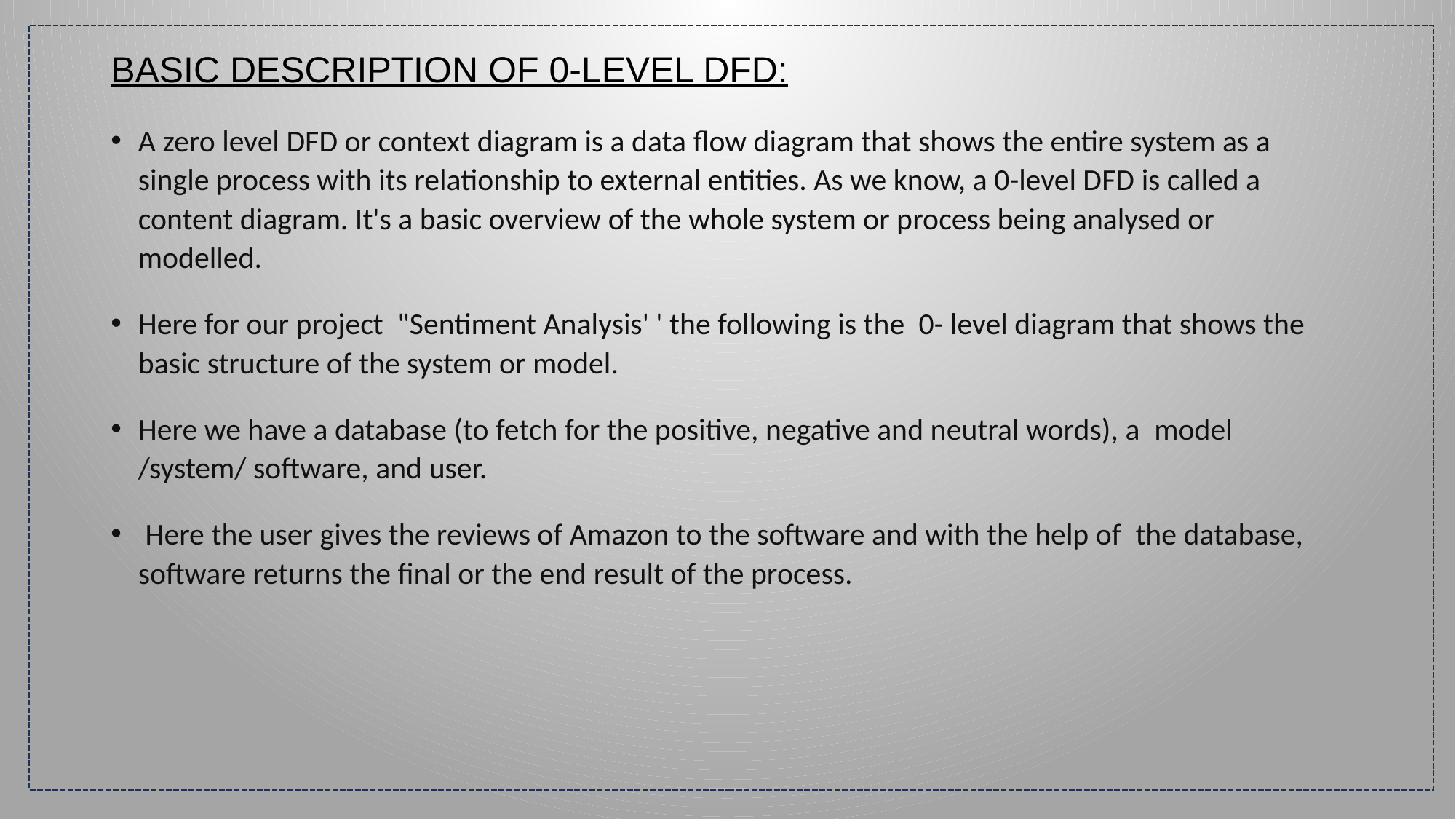

# BASIC DESCRIPTION OF 0-LEVEL DFD:

A zero level DFD or context diagram is a data flow diagram that shows the entire system as a single process with its relationship to external entities. As we know, a 0-level DFD is called a content diagram. It's a basic overview of the whole system or process being analysed or modelled.
Here for our project  "Sentiment Analysis' ' the following is the  0- level diagram that shows the basic structure of the system or model.
Here we have a database (to fetch for the positive, negative and neutral words), a  model /system/ software, and user.
 Here the user gives the reviews of Amazon to the software and with the help of  the database, software returns the final or the end result of the process.